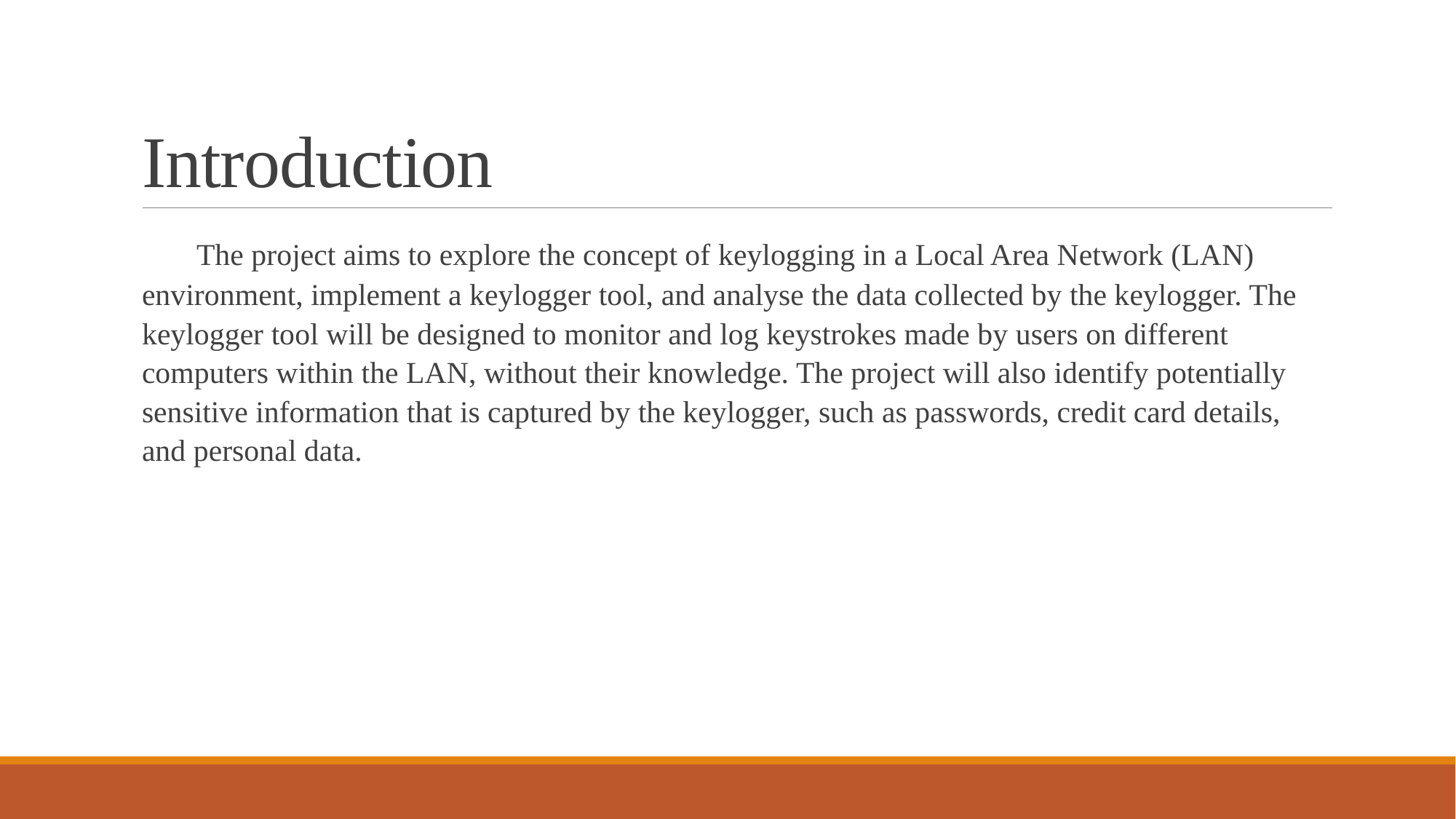

# Introduction
      The project aims to explore the concept of keylogging in a Local Area Network (LAN) environment, implement a keylogger tool, and analyse the data collected by the keylogger. The keylogger tool will be designed to monitor and log keystrokes made by users on different computers within the LAN, without their knowledge. The project will also identify potentially sensitive information that is captured by the keylogger, such as passwords, credit card details, and personal data.